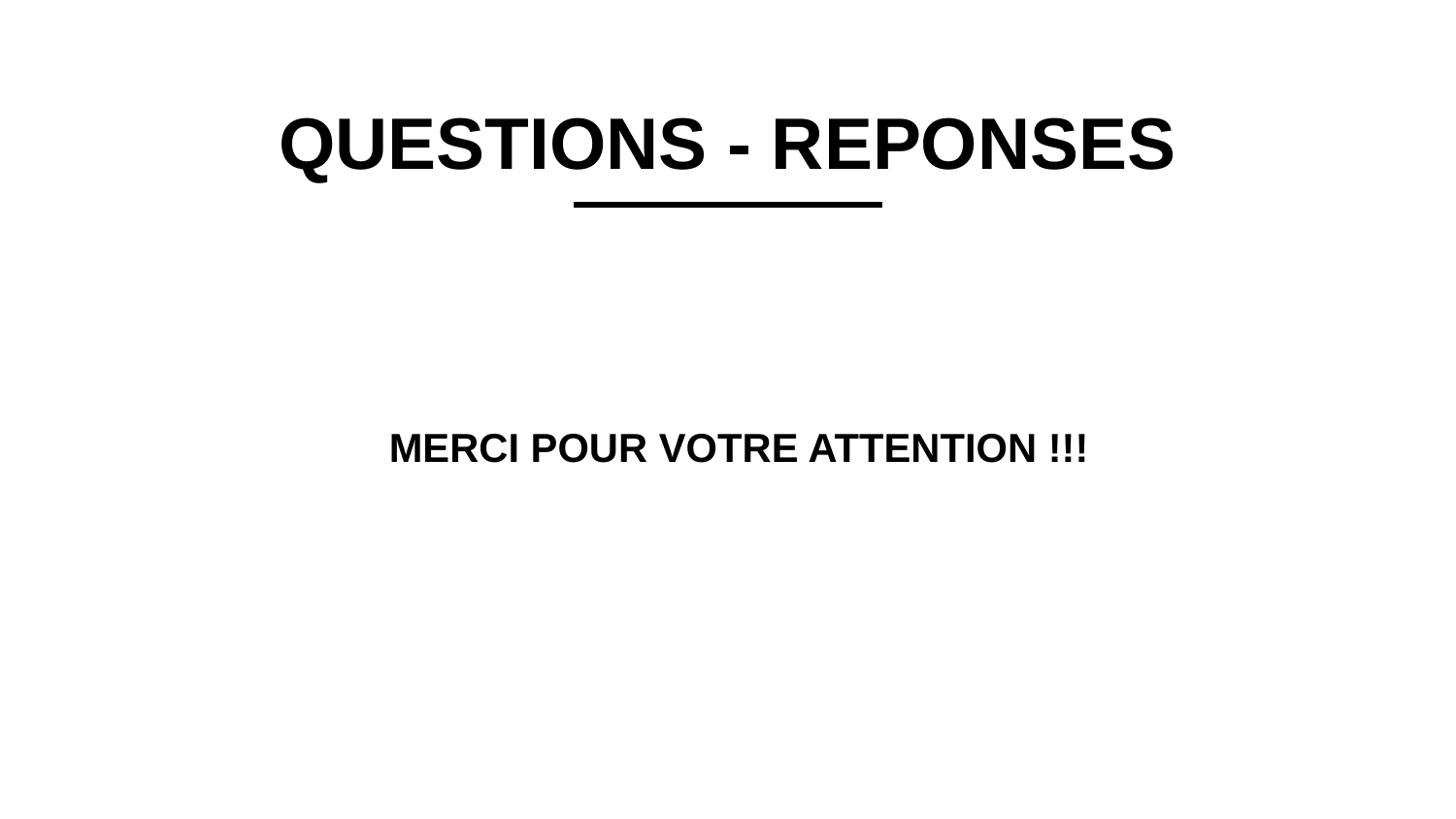

# QUESTIONS - REPONSES
MERCI POUR VOTRE ATTENTION !!!